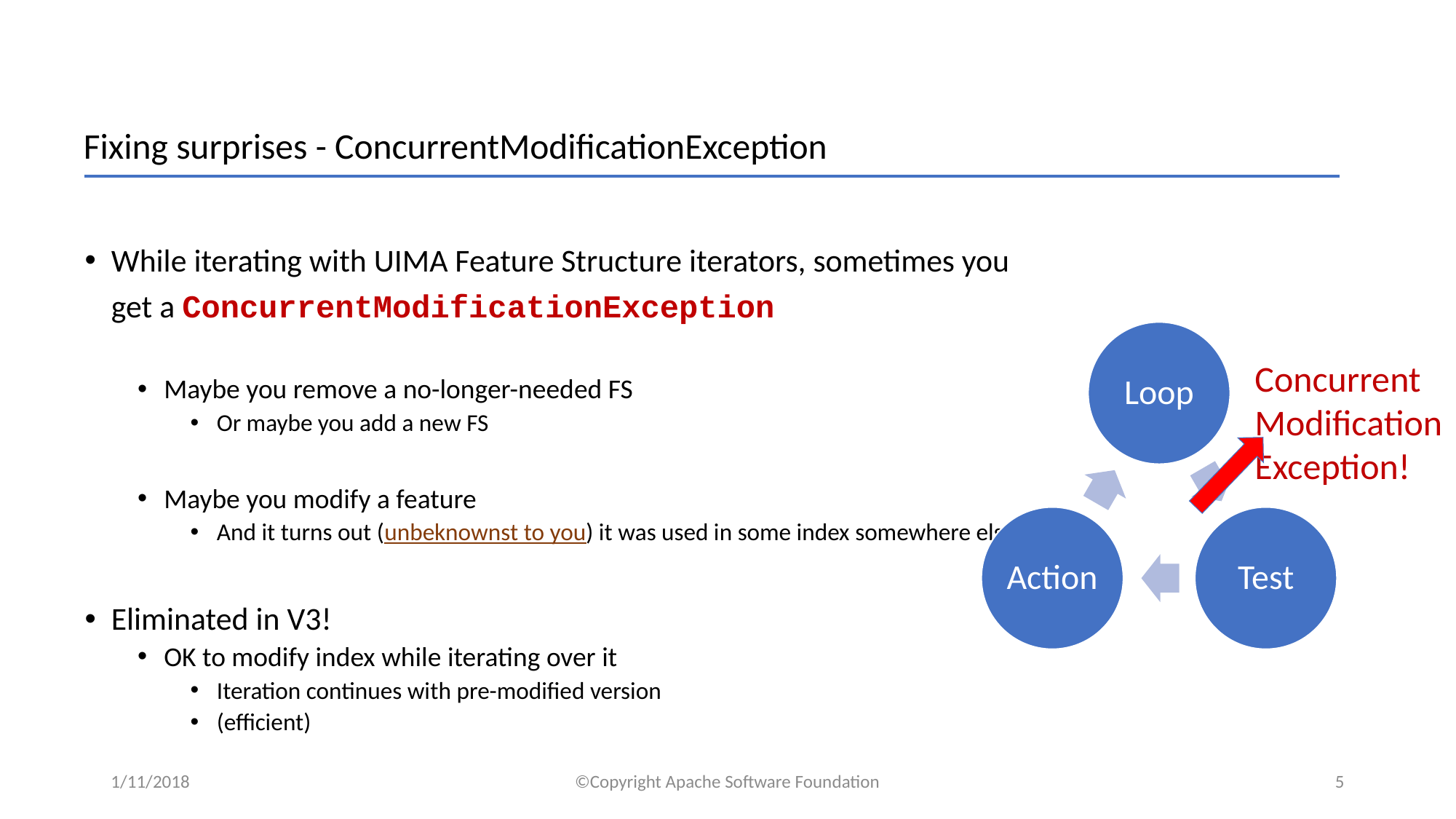

# Fixing surprises - ConcurrentModificationException
While iterating with UIMA Feature Structure iterators, sometimes you get a ConcurrentModificationException

Maybe you remove a no-longer-needed FS
Or maybe you add a new FS

Maybe you modify a feature
And it turns out (unbeknownst to you) it was used in some index somewhere else

Eliminated in V3!
OK to modify index while iterating over it
Iteration continues with pre-modified version
(efficient)

Loop

Test

Action

Concurrent Modification
Exception!

1/11/2018
©Copyright Apache Software Foundation
5